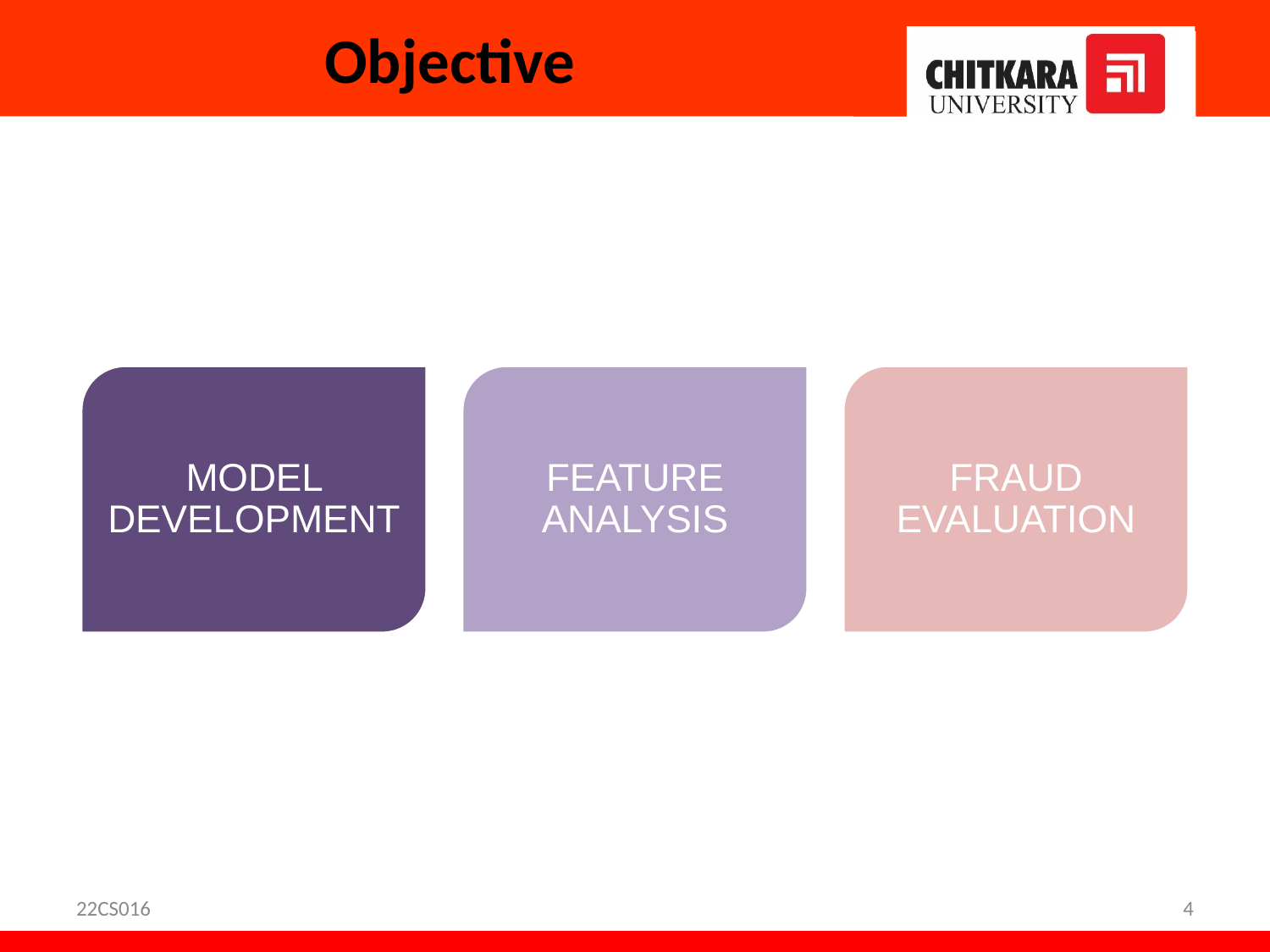

# Objective
MODEL DEVELOPMENT
FEATURE ANALYSIS
FRAUD EVALUATION
22CS016
4